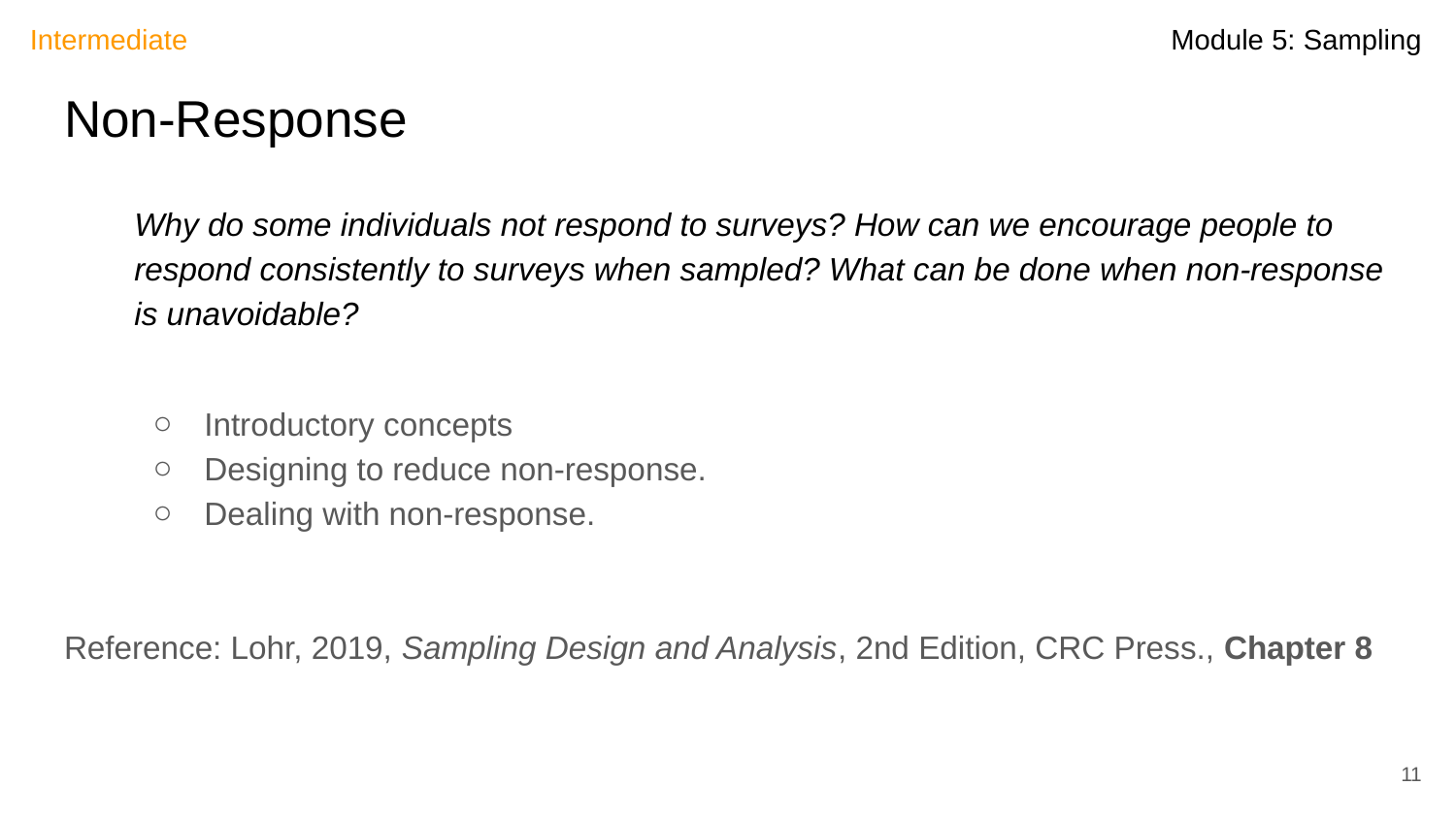

Intermediate
# Non-Response
Why do some individuals not respond to surveys? How can we encourage people to respond consistently to surveys when sampled? What can be done when non-response is unavoidable?

Introductory concepts
Designing to reduce non-response.
Dealing with non-response.

Reference: Lohr, 2019, Sampling Design and Analysis, 2nd Edition, CRC Press., Chapter 8

11